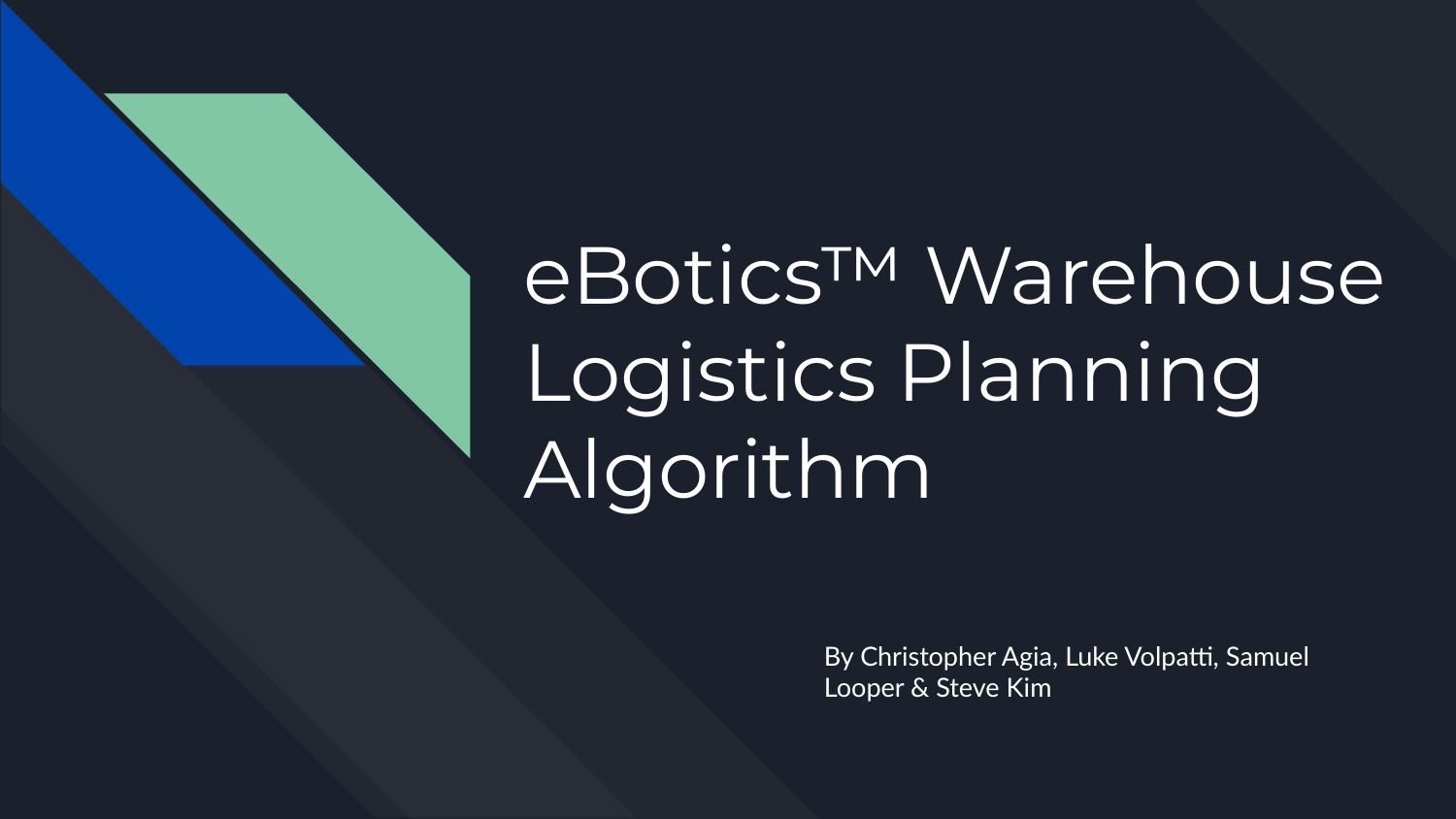

# eBotics™ Warehouse Logistics Planning Algorithm
By Christopher Agia, Luke Volpatti, Samuel Looper & Steve Kim